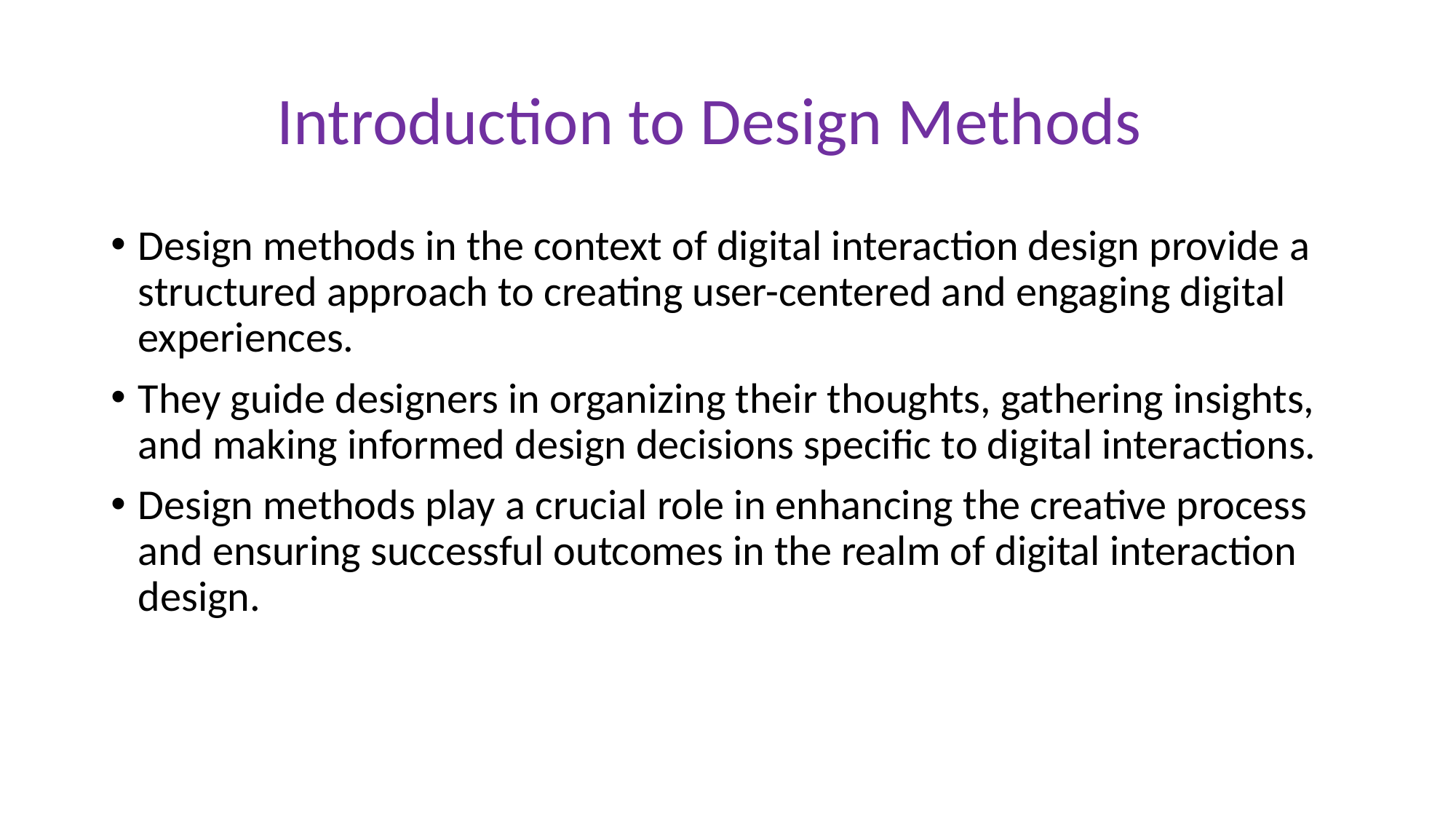

# Introduction to Design Methods
Design methods in the context of digital interaction design provide a structured approach to creating user-centered and engaging digital experiences.
They guide designers in organizing their thoughts, gathering insights, and making informed design decisions specific to digital interactions.
Design methods play a crucial role in enhancing the creative process and ensuring successful outcomes in the realm of digital interaction design.